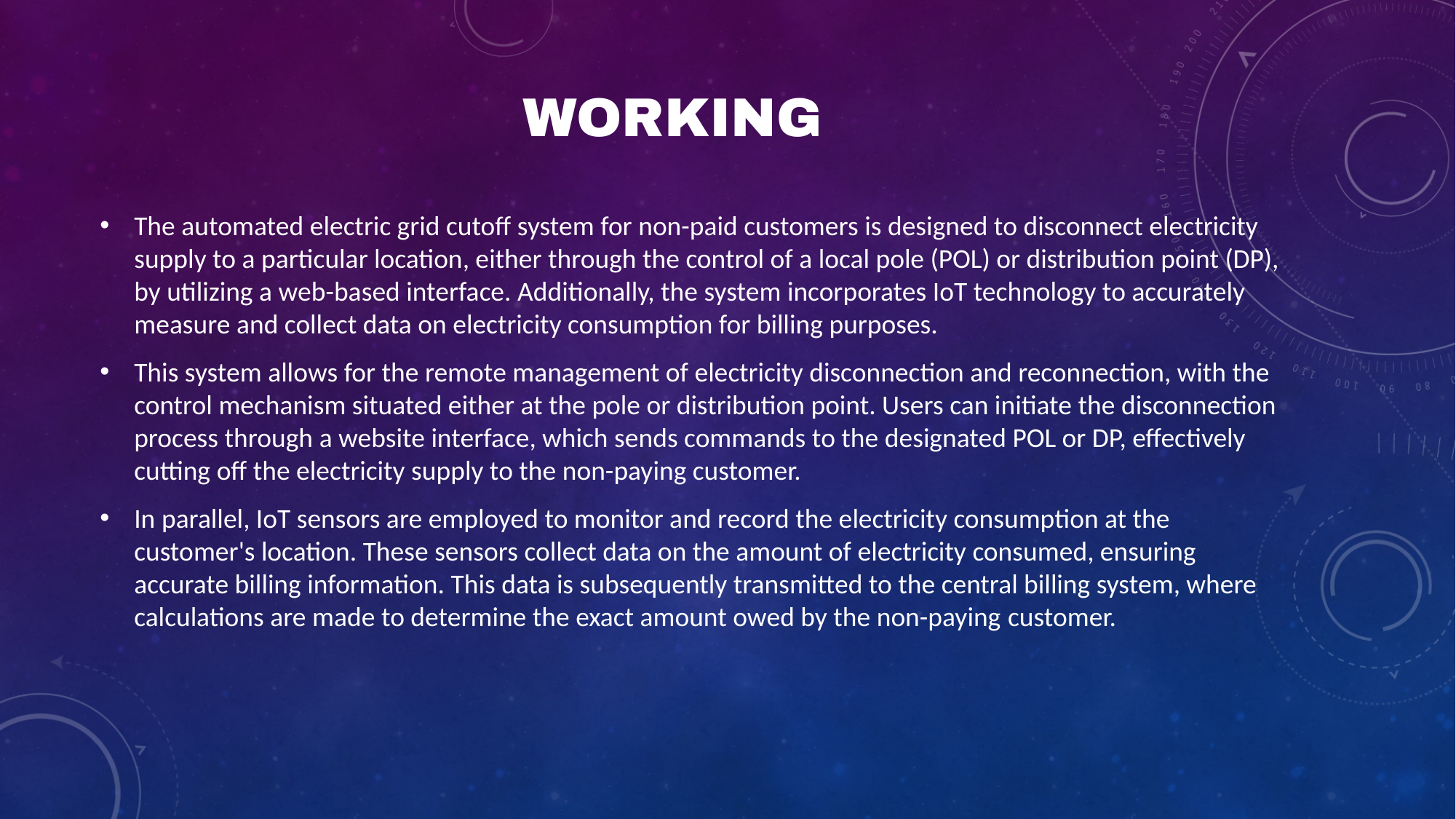

# working
The automated electric grid cutoff system for non-paid customers is designed to disconnect electricity supply to a particular location, either through the control of a local pole (POL) or distribution point (DP), by utilizing a web-based interface. Additionally, the system incorporates IoT technology to accurately measure and collect data on electricity consumption for billing purposes.
This system allows for the remote management of electricity disconnection and reconnection, with the control mechanism situated either at the pole or distribution point. Users can initiate the disconnection process through a website interface, which sends commands to the designated POL or DP, effectively cutting off the electricity supply to the non-paying customer.
In parallel, IoT sensors are employed to monitor and record the electricity consumption at the customer's location. These sensors collect data on the amount of electricity consumed, ensuring accurate billing information. This data is subsequently transmitted to the central billing system, where calculations are made to determine the exact amount owed by the non-paying customer.